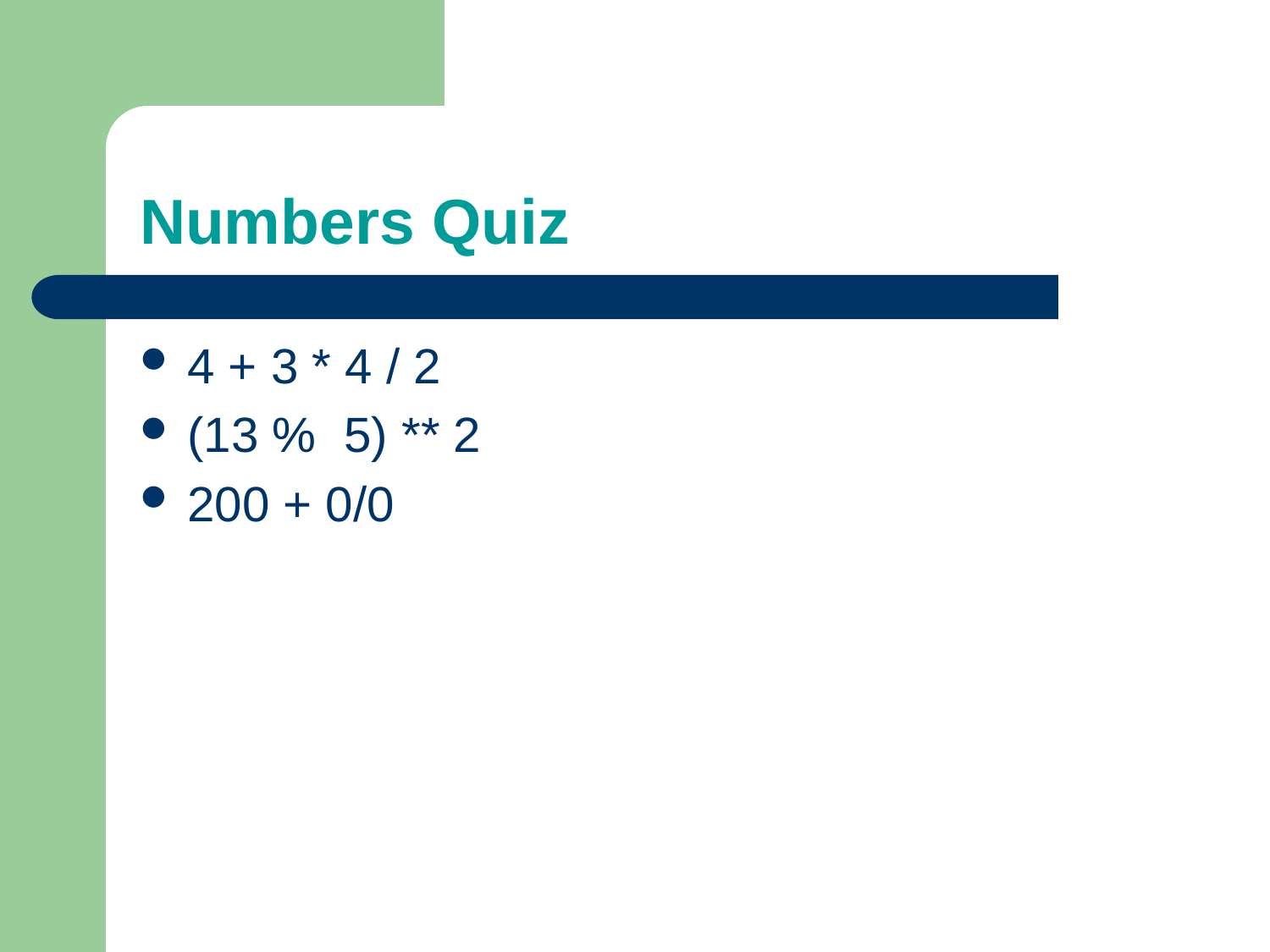

# Numbers Quiz
4 + 3 * 4 / 2
(13 %  5) ** 2
200 + 0/0